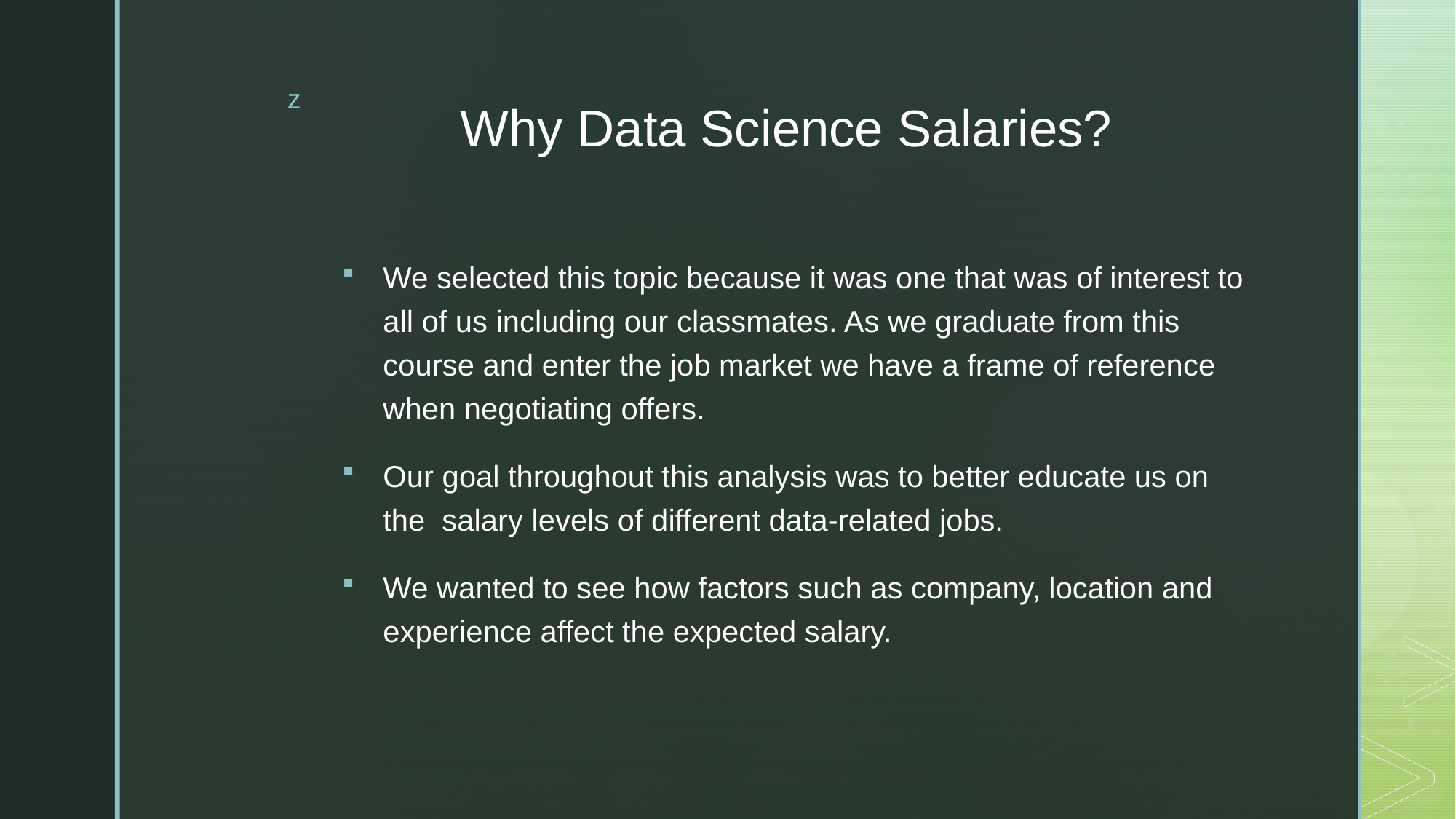

# Why Data Science Salaries?
We selected this topic because it was one that was of interest to all of us including our classmates. As we graduate from this course and enter the job market we have a frame of reference when negotiating offers.
Our goal throughout this analysis was to better educate us on the  salary levels of different data-related jobs.
We wanted to see how factors such as company, location and experience affect the expected salary.